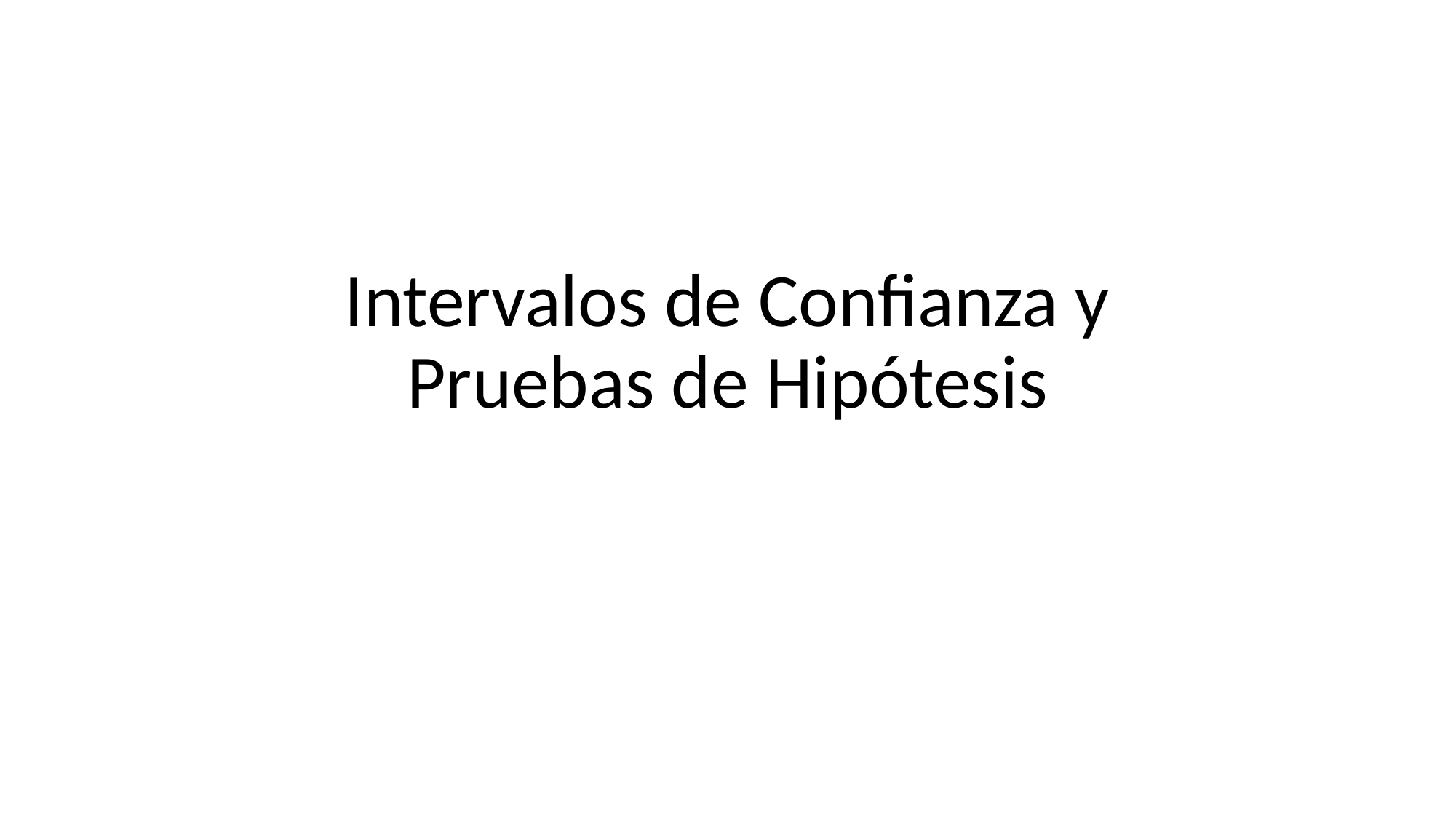

# Intervalos de Confianza y Pruebas de Hipótesis